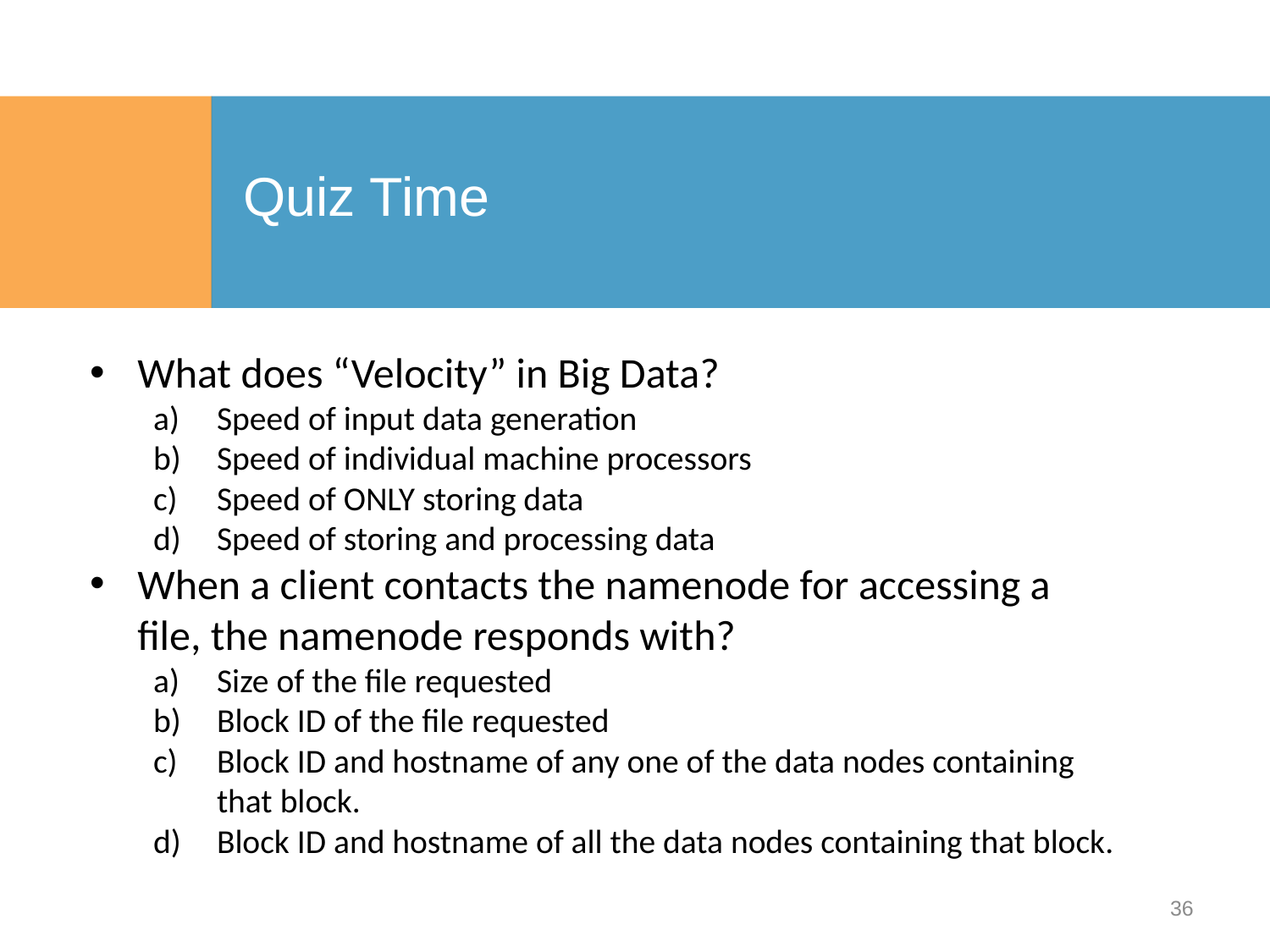

# Quiz Time
What does “Velocity” in Big Data?
Speed of input data generation
Speed of individual machine processors
Speed of ONLY storing data
Speed of storing and processing data
When a client contacts the namenode for accessing a file, the namenode responds with?
Size of the file requested
Block ID of the file requested
Block ID and hostname of any one of the data nodes containing that block.
Block ID and hostname of all the data nodes containing that block.
36